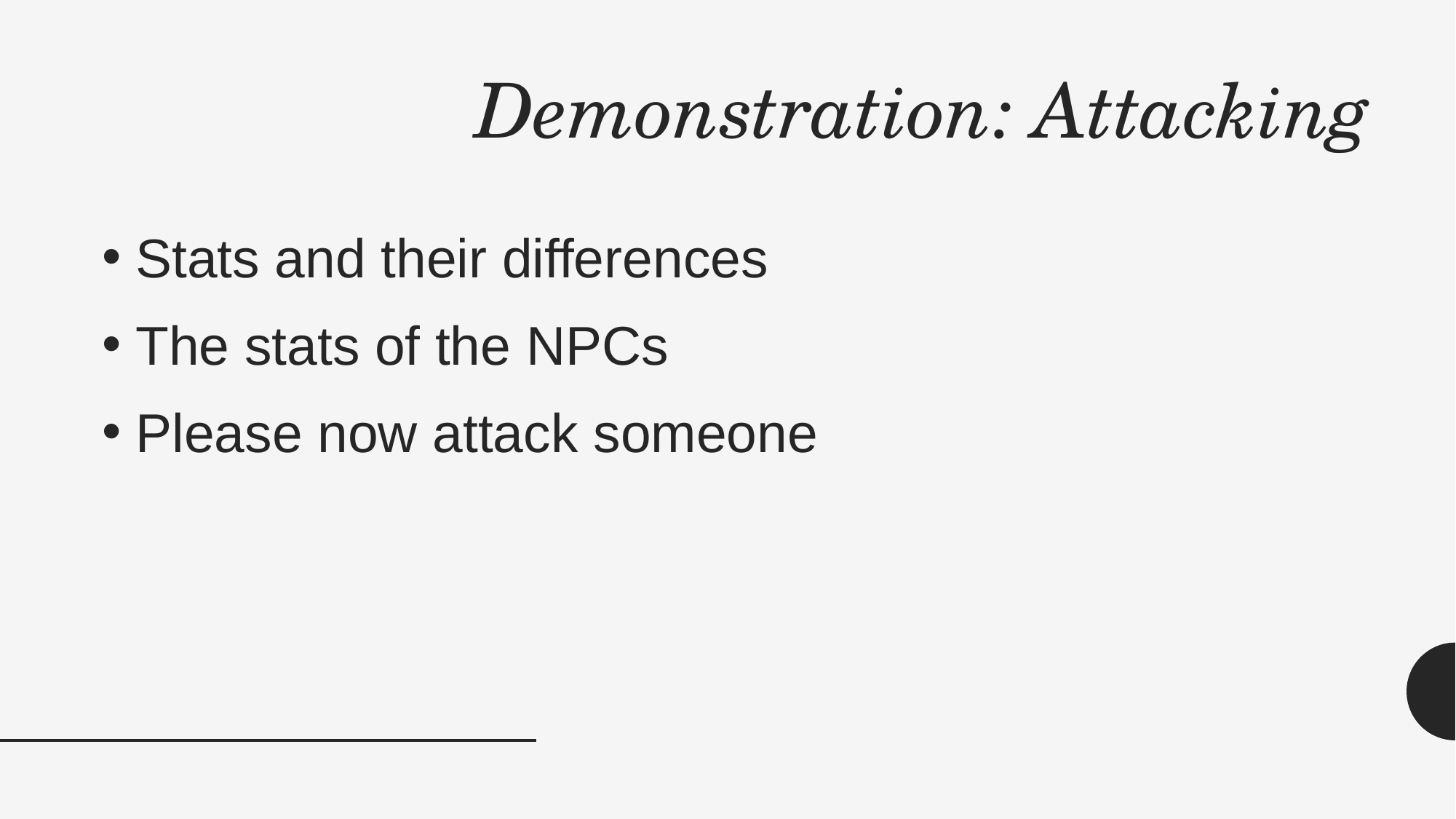

# Demonstration: Attacking
Stats and their differences
The stats of the NPCs
Please now attack someone